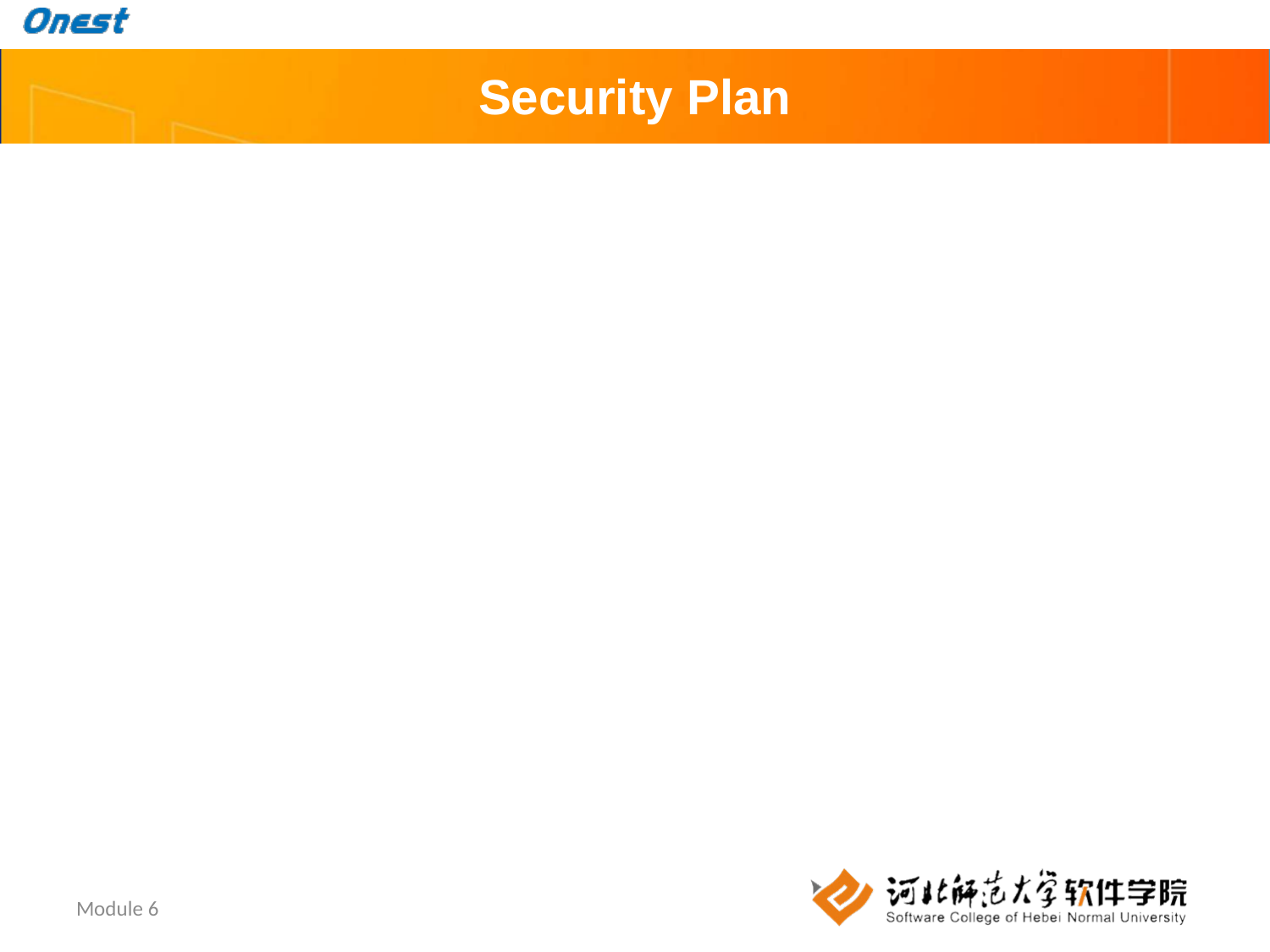

# Security Plan
The security plan describes:
How established security guidelines will be implemented
What actions will be taken to mitigate any risk in the absence of established security guidelines
What interim security measures will be taken if established security measures conflict with the successful completion of the project
Module 6